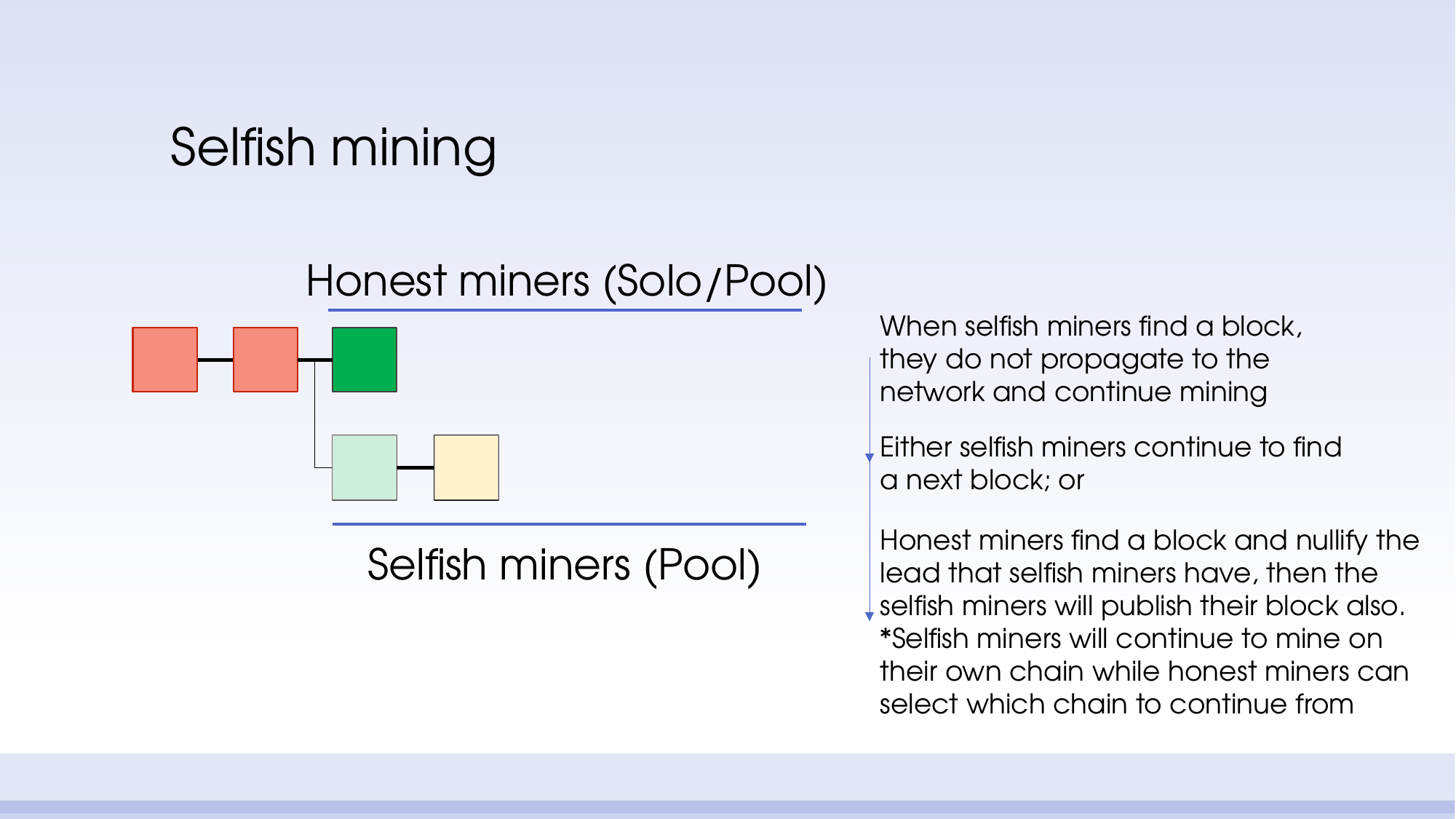

# Selfish mining
Honest miners (Solo/Pool)
When selfish miners find a block, they do not propagate to the network and continue mining

Either selfish miners continue to find a next block; or

Honest miners find a block and nullify the lead that selfish miners have, then the selfish miners will publish their block also.
*Selfish miners will continue to mine on their own chain while honest miners can select which chain to continue from
Selfish miners (Pool)